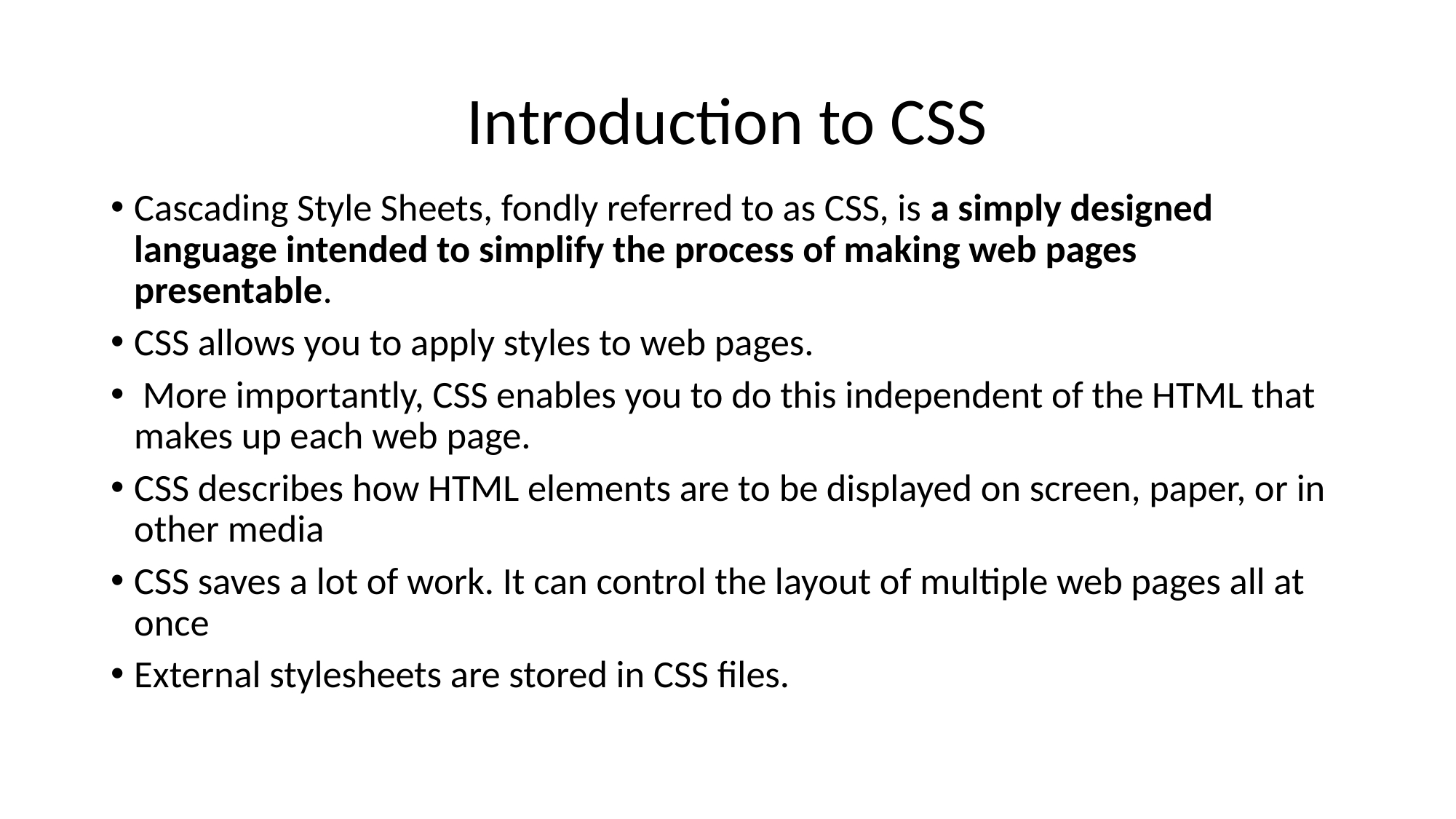

# Introduction to CSS
Cascading Style Sheets, fondly referred to as CSS, is a simply designed language intended to simplify the process of making web pages presentable.
CSS allows you to apply styles to web pages.
 More importantly, CSS enables you to do this independent of the HTML that makes up each web page.
CSS describes how HTML elements are to be displayed on screen, paper, or in other media
CSS saves a lot of work. It can control the layout of multiple web pages all at once
External stylesheets are stored in CSS files.